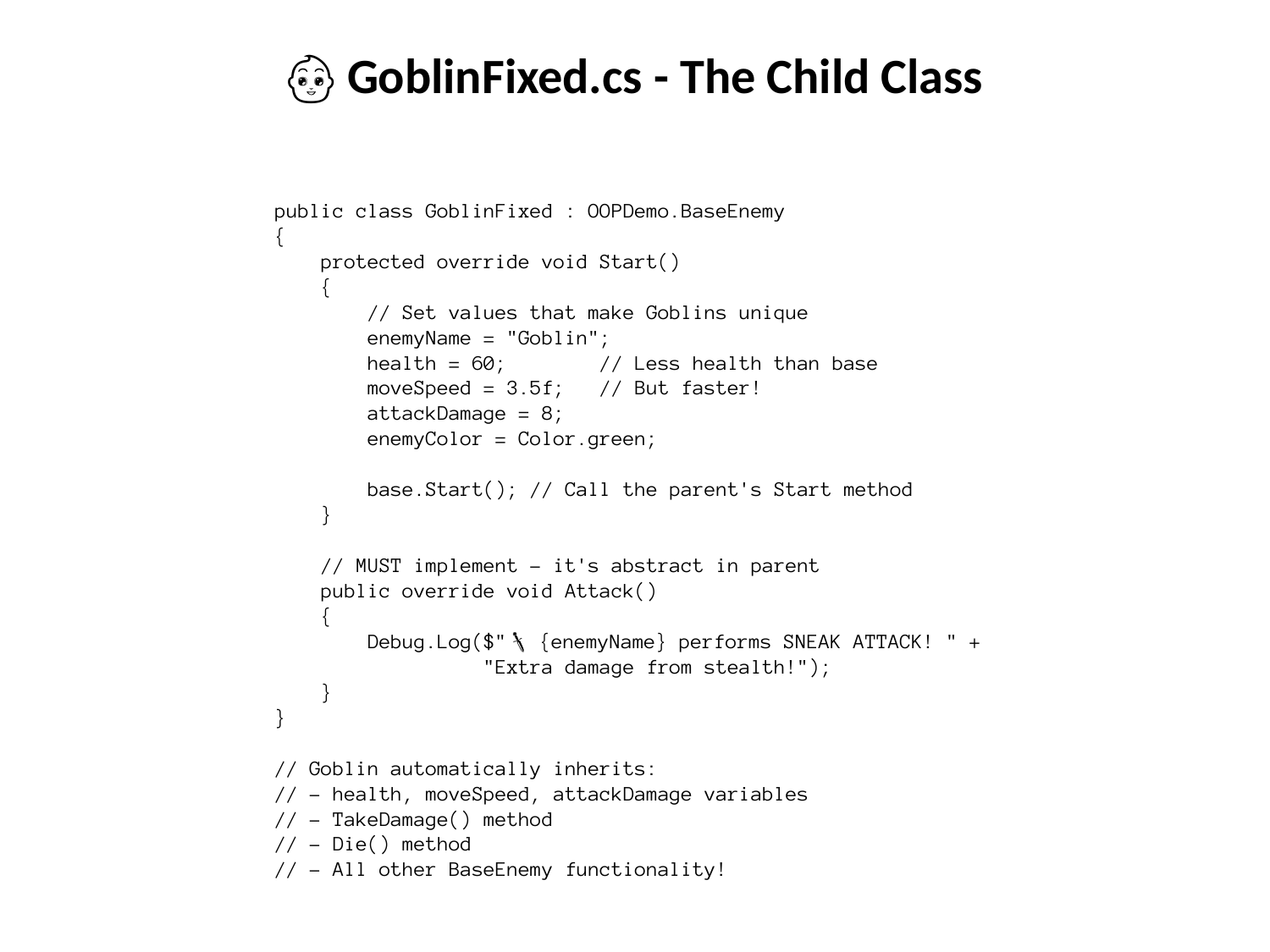

👶 GoblinFixed.cs - The Child Class
public class GoblinFixed : OOPDemo.BaseEnemy
{
    protected override void Start()
    {
        // Set values that make Goblins unique
        enemyName = "Goblin";
        health = 60;        // Less health than base
        moveSpeed = 3.5f;   // But faster!
        attackDamage = 8;
        enemyColor = Color.green;
        base.Start(); // Call the parent's Start method
    }
    // MUST implement - it's abstract in parent
    public override void Attack()
    {
        Debug.Log($"🗡️ {enemyName} performs SNEAK ATTACK! " +
                  "Extra damage from stealth!");
    }
}
// Goblin automatically inherits:
// - health, moveSpeed, attackDamage variables
// - TakeDamage() method
// - Die() method
// - All other BaseEnemy functionality!